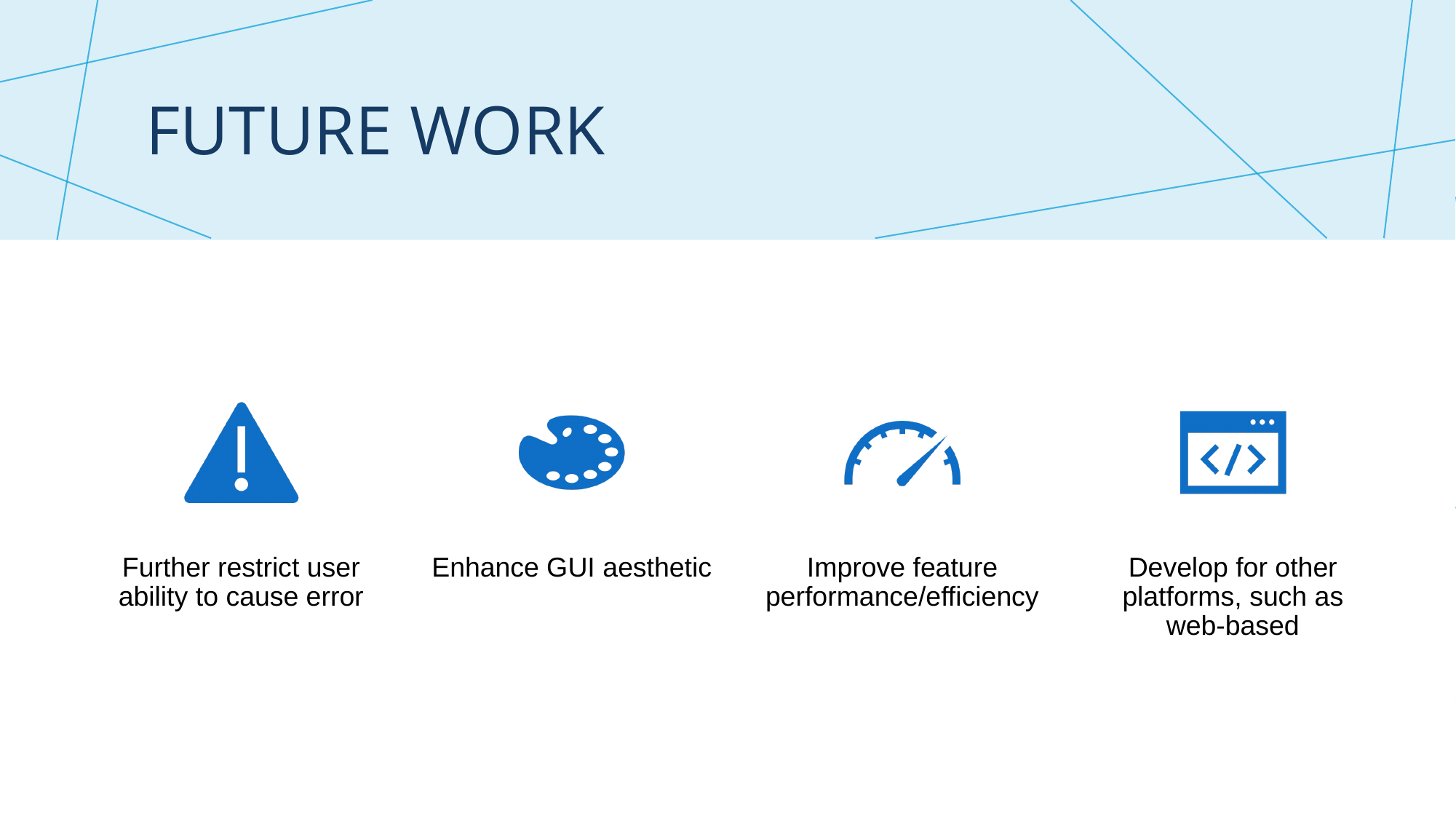

# Future work
Further restrict user ability to cause error
Enhance GUI aesthetic
Improve feature performance/efficiency
Develop for other platforms, such as web-based